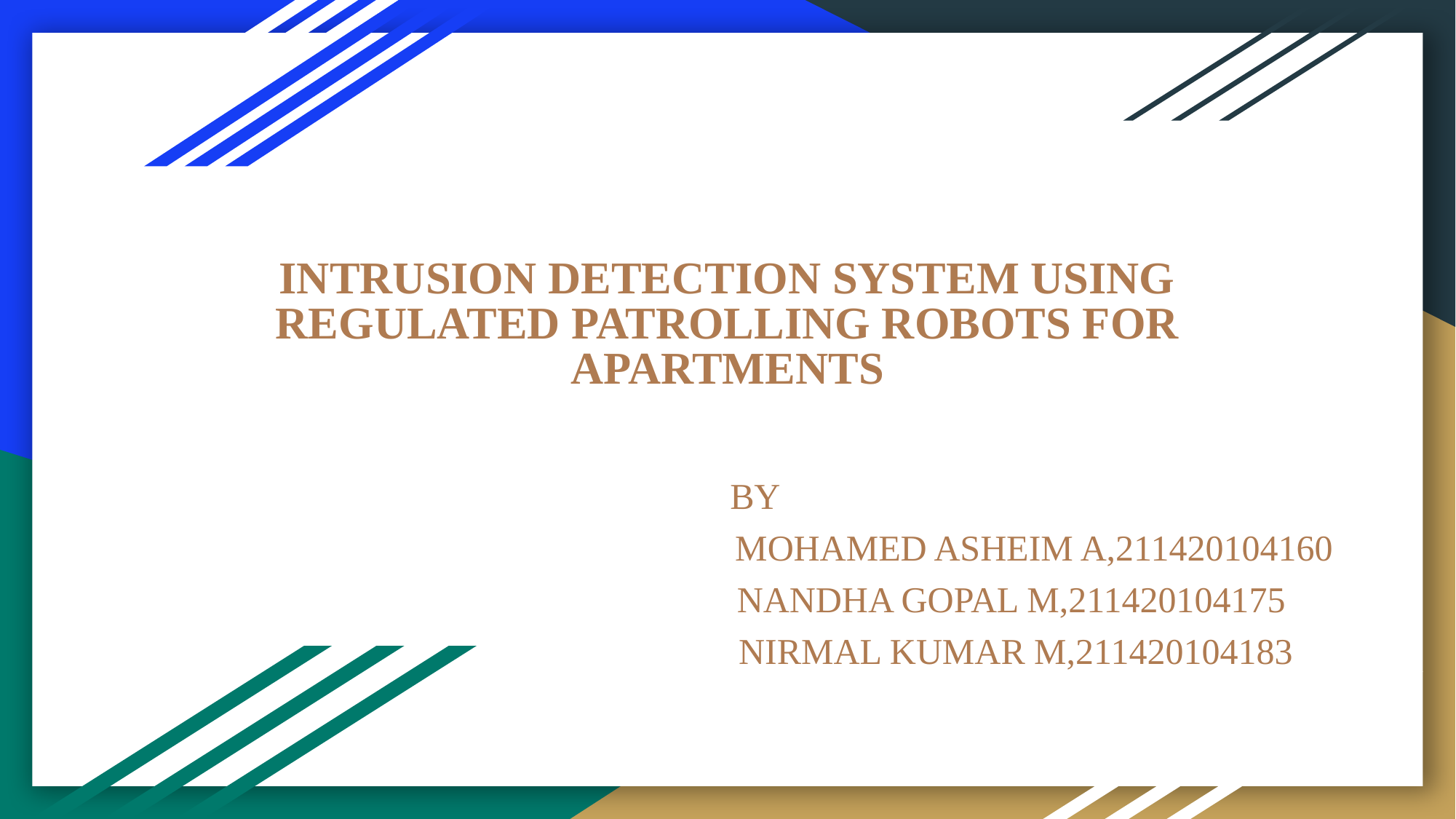

# INTRUSION DETECTION SYSTEM USING REGULATED PATROLLING ROBOTS FOR APARTMENTS
                                                        BY
                                                  MOHAMED ASHEIM A,211420104160
                                             NANDHA GOPAL M,211420104175
                                              NIRMAL KUMAR M,211420104183